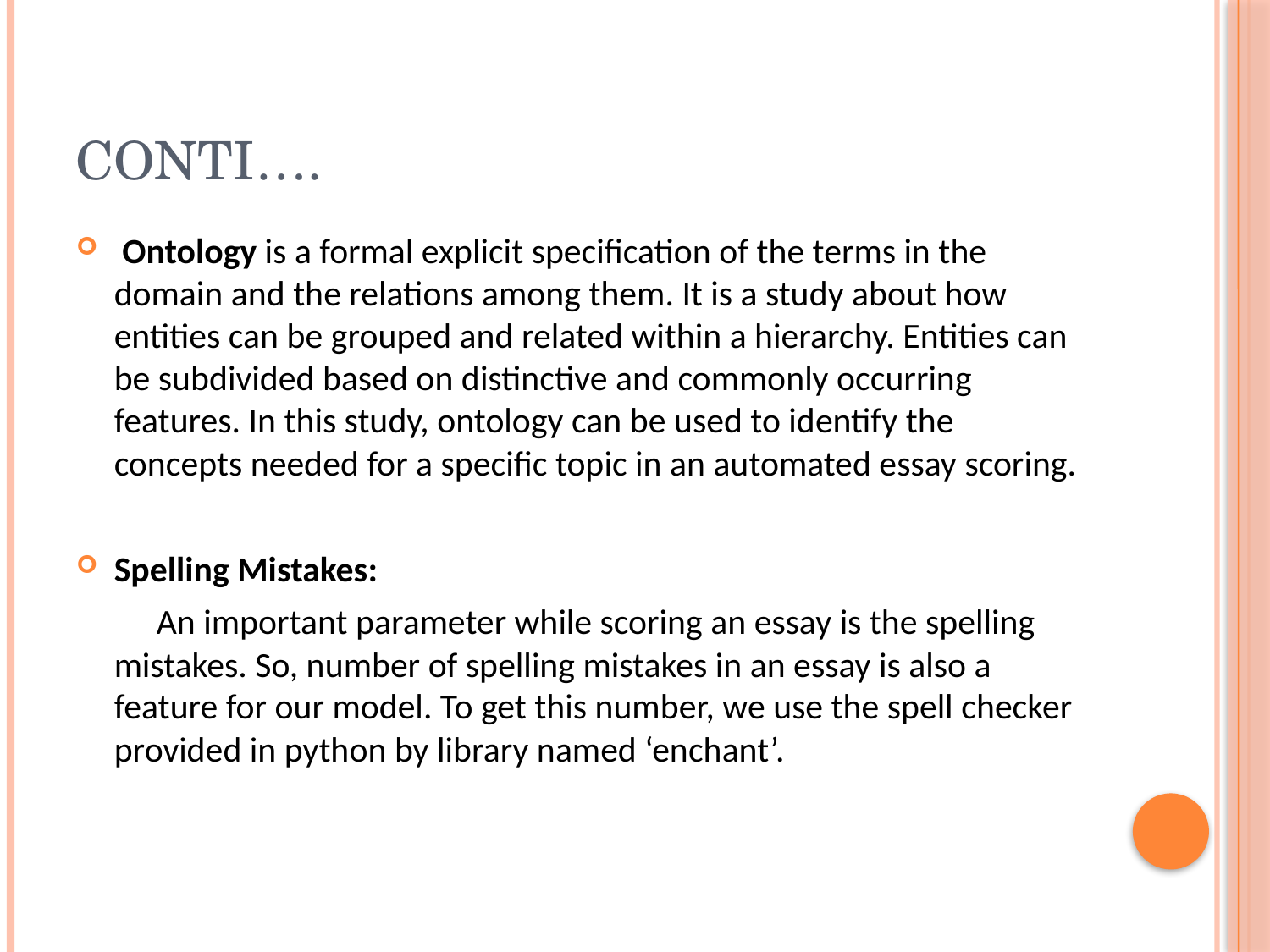

# Conti….
 Ontology is a formal explicit specification of the terms in the domain and the relations among them. It is a study about how entities can be grouped and related within a hierarchy. Entities can be subdivided based on distinctive and commonly occurring features. In this study, ontology can be used to identify the concepts needed for a specific topic in an automated essay scoring.

Spelling Mistakes:
          An important parameter while scoring an essay is the spelling mistakes. So, number of spelling mistakes in an essay is also a feature for our model. To get this number, we use the spell checker provided in python by library named ‘enchant’.